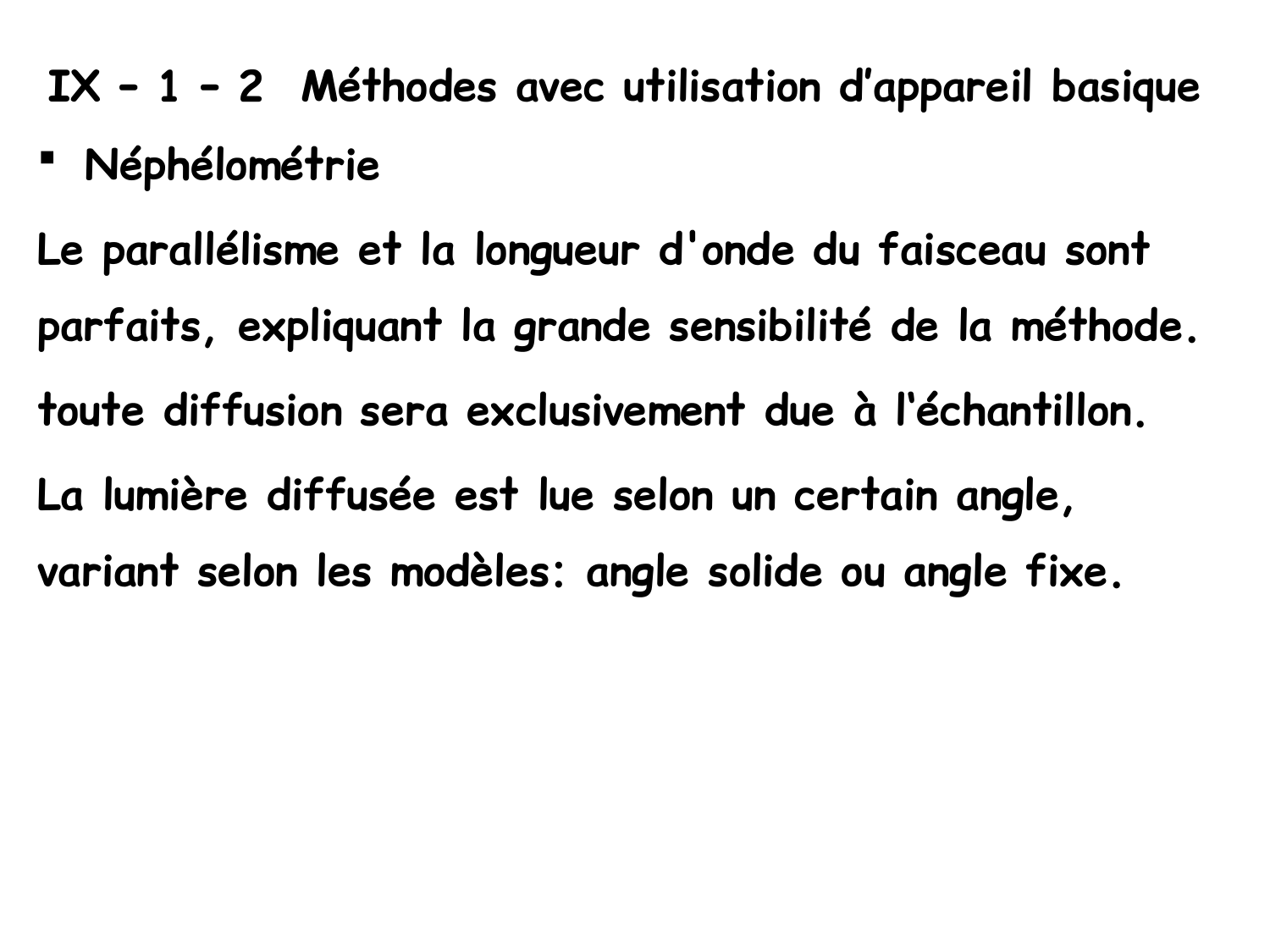

IX – 1 – 2  Méthodes avec utilisation d’appareil basique
Néphélométrie
Le parallélisme et la longueur d'onde du faisceau sont parfaits, expliquant la grande sensibilité de la méthode.
toute diffusion sera exclusivement due à l‘échantillon.
La lumière diffusée est lue selon un certain angle, variant selon les modèles: angle solide ou angle fixe.